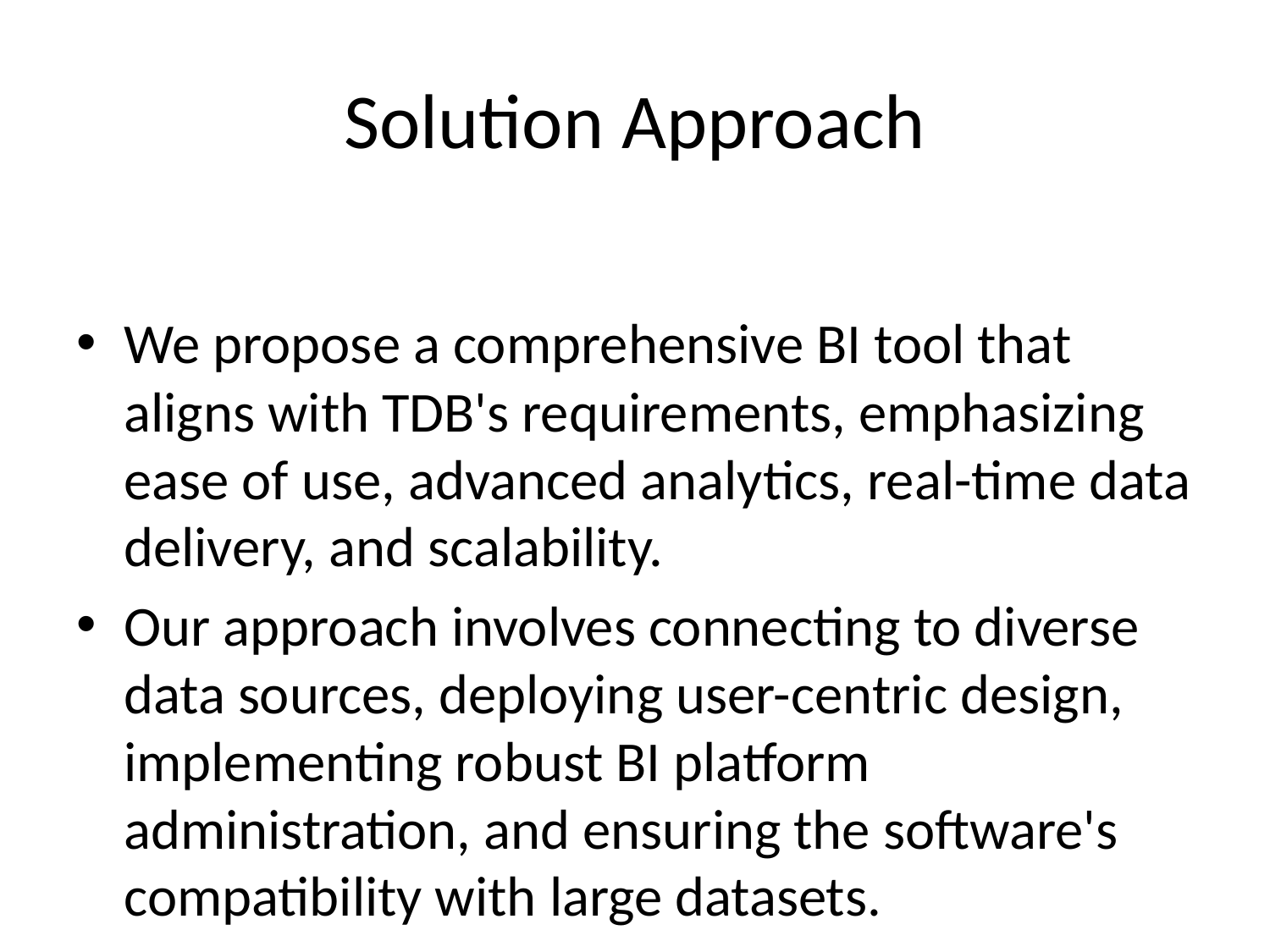

# Solution Approach

We propose a comprehensive BI tool that aligns with TDB's requirements, emphasizing ease of use, advanced analytics, real-time data delivery, and scalability.
Our approach involves connecting to diverse data sources, deploying user-centric design, implementing robust BI platform administration, and ensuring the software's compatibility with large datasets.